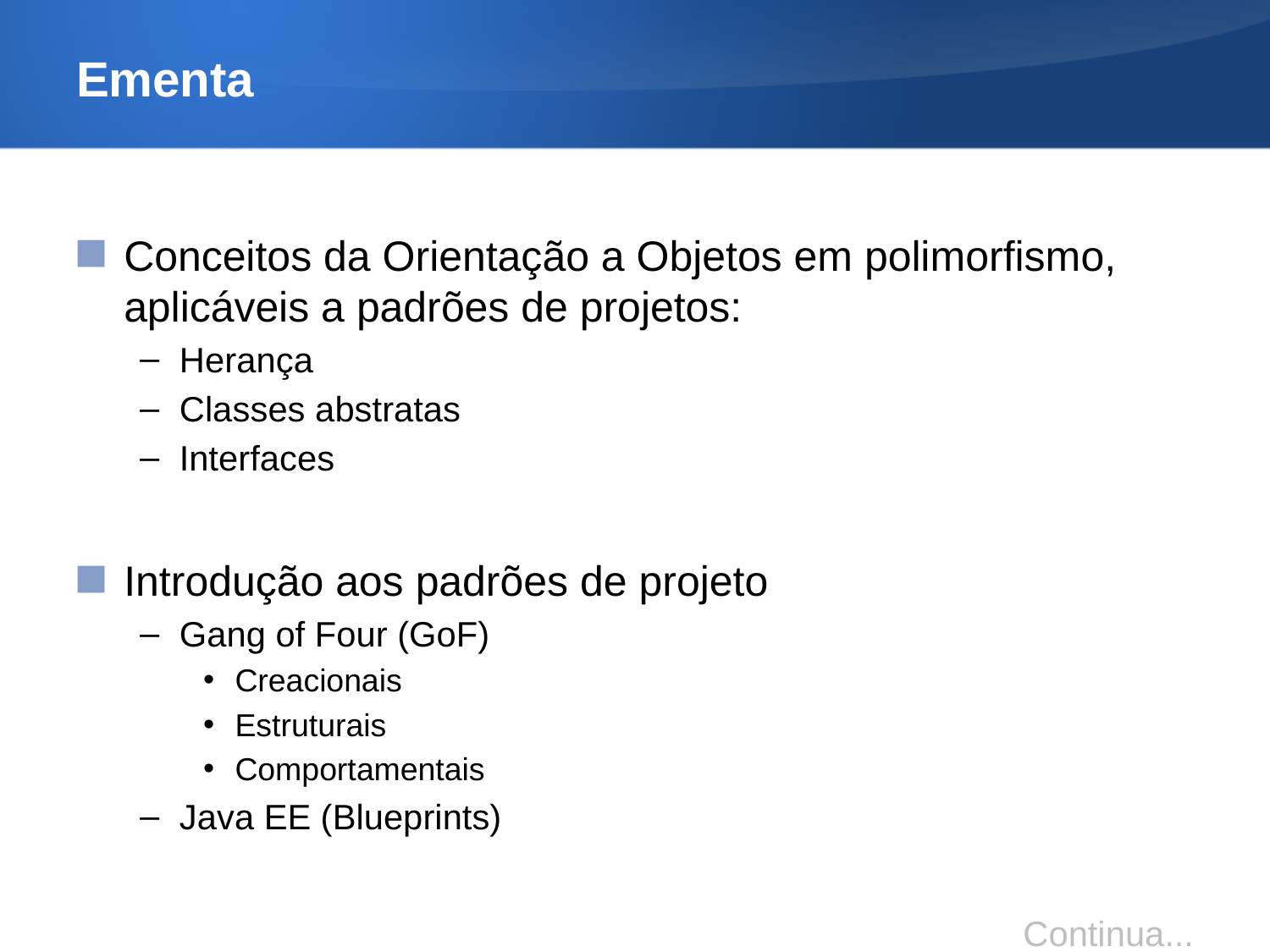

# Ementa
Conceitos da Orientação a Objetos em polimorfismo, aplicáveis a padrões de projetos:
Herança
Classes abstratas
Interfaces

Introdução aos padrões de projeto
Gang of Four (GoF)
Creacionais
Estruturais
Comportamentais
Java EE (Blueprints)

Continua...